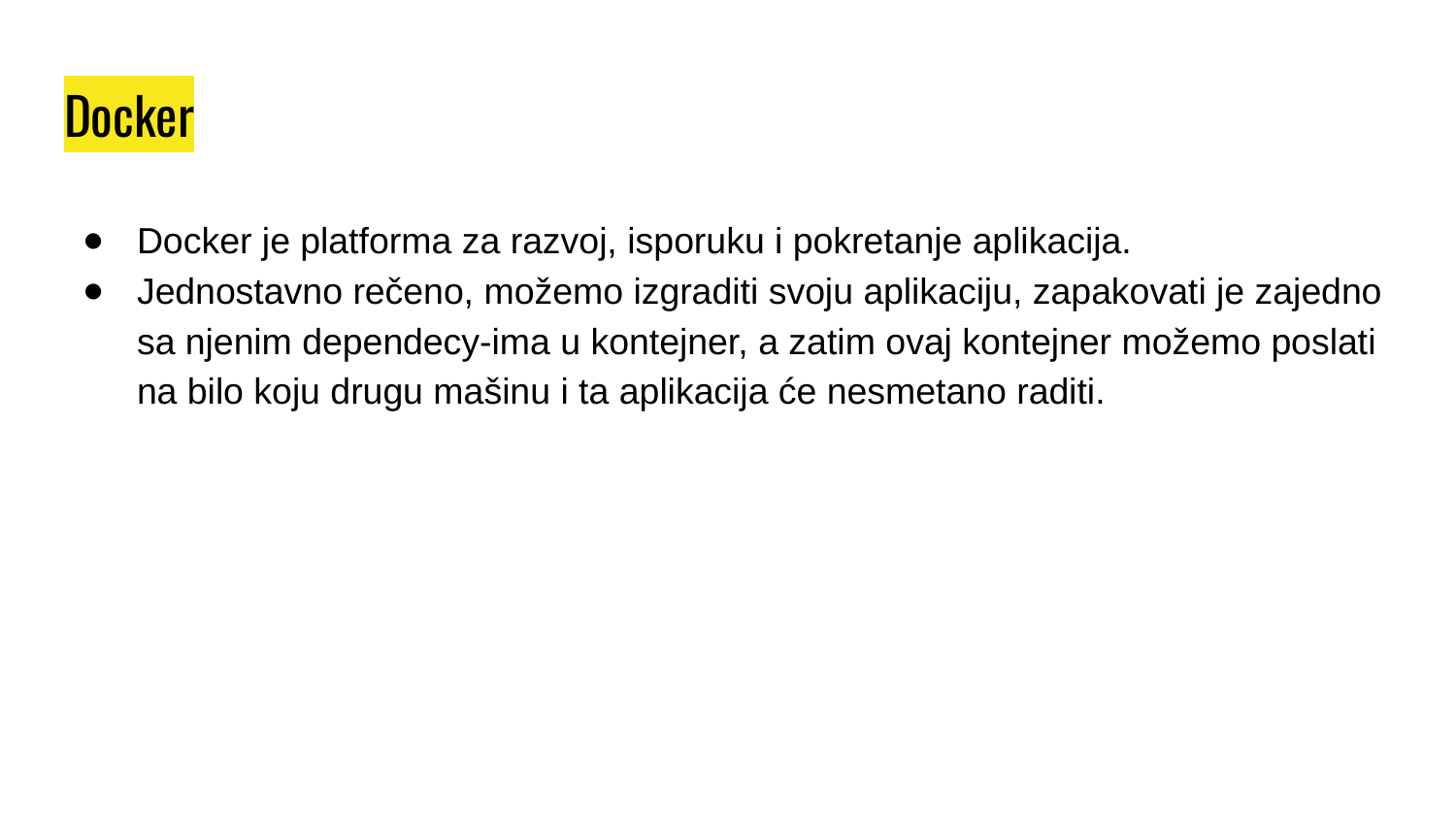

# Docker
Docker je platforma za razvoj, isporuku i pokretanje aplikacija.
Jednostavno rečeno, možemo izgraditi svoju aplikaciju, zapakovati je zajedno sa njenim dependecy-ima u kontejner, a zatim ovaj kontejner možemo poslati na bilo koju drugu mašinu i ta aplikacija će nesmetano raditi.